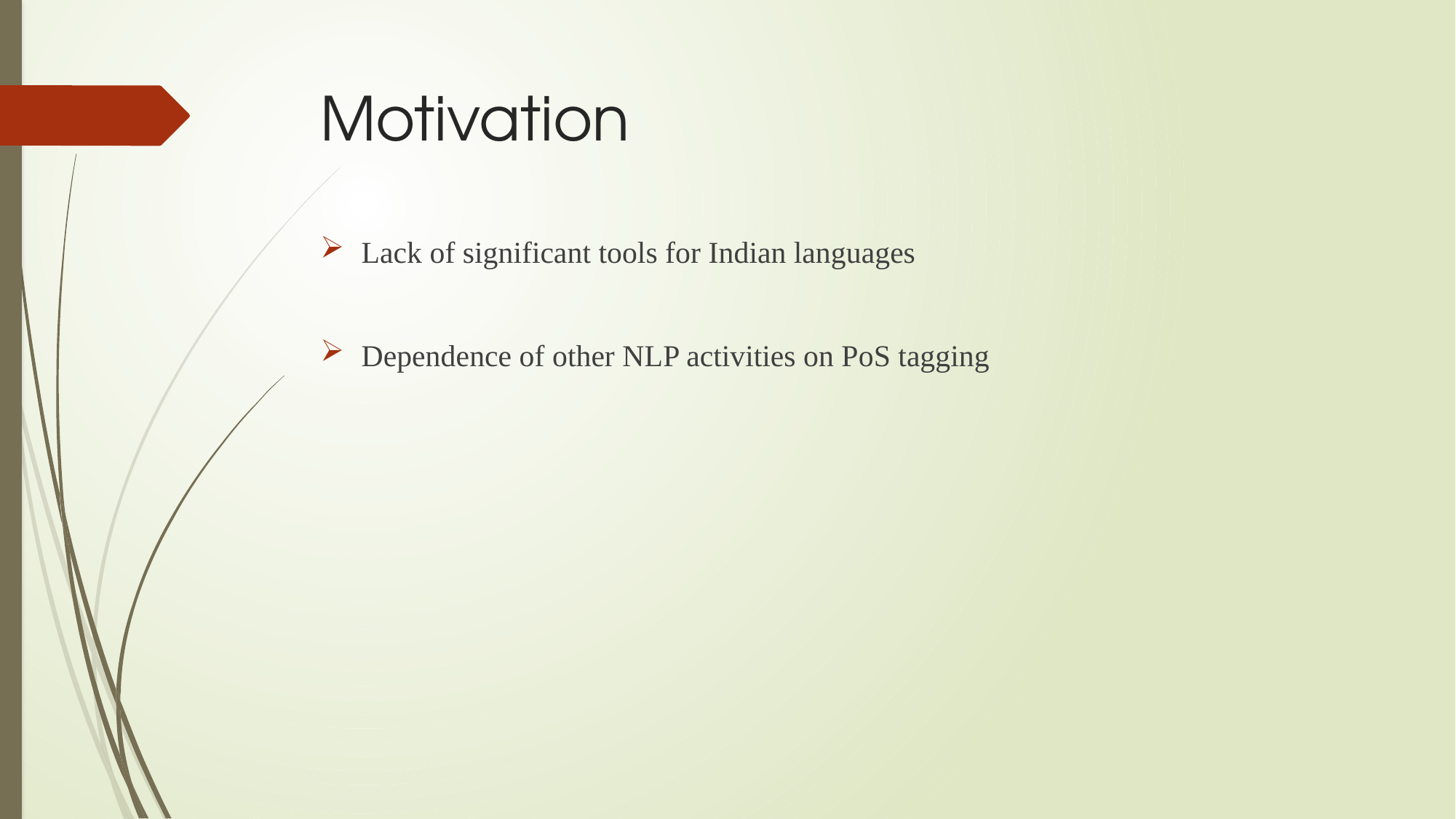

# Motivation
Lack of significant tools for Indian languages

Dependence of other NLP activities on PoS tagging